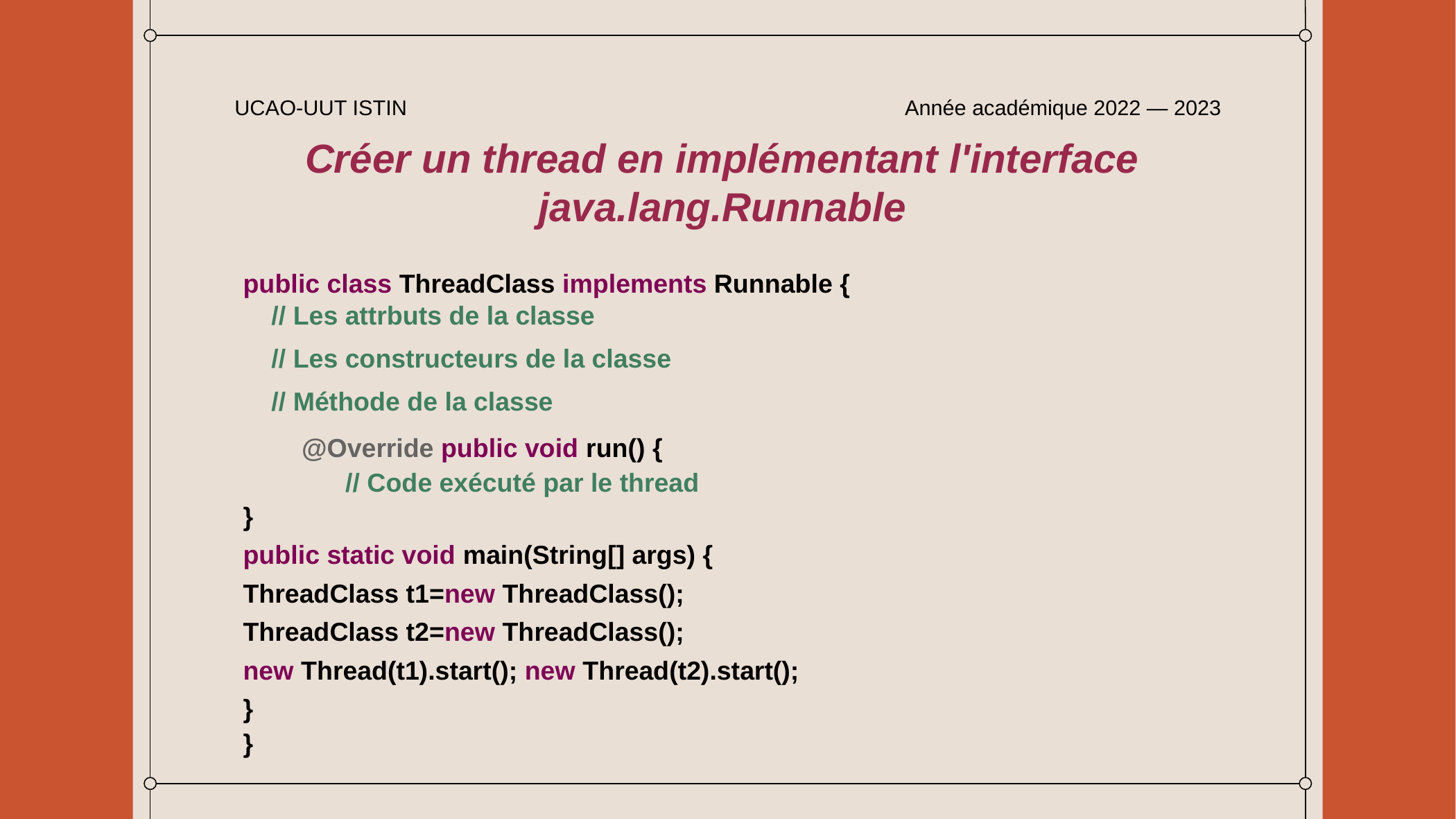

UCAO-UUT ISTIN
Année académique 2022 — 2023
Créer un thread en implémentant l'interface java.lang.Runnable
public class ThreadClass implements Runnable {
// Les attrbuts de la classe
// Les constructeurs de la classe
// Méthode de la classe
@Override public void run() {
      // Code exécuté par le thread
}
public static void main(String[] args) {
ThreadClass t1=new ThreadClass();
ThreadClass t2=new ThreadClass();
new Thread(t1).start(); new Thread(t2).start();
}
}